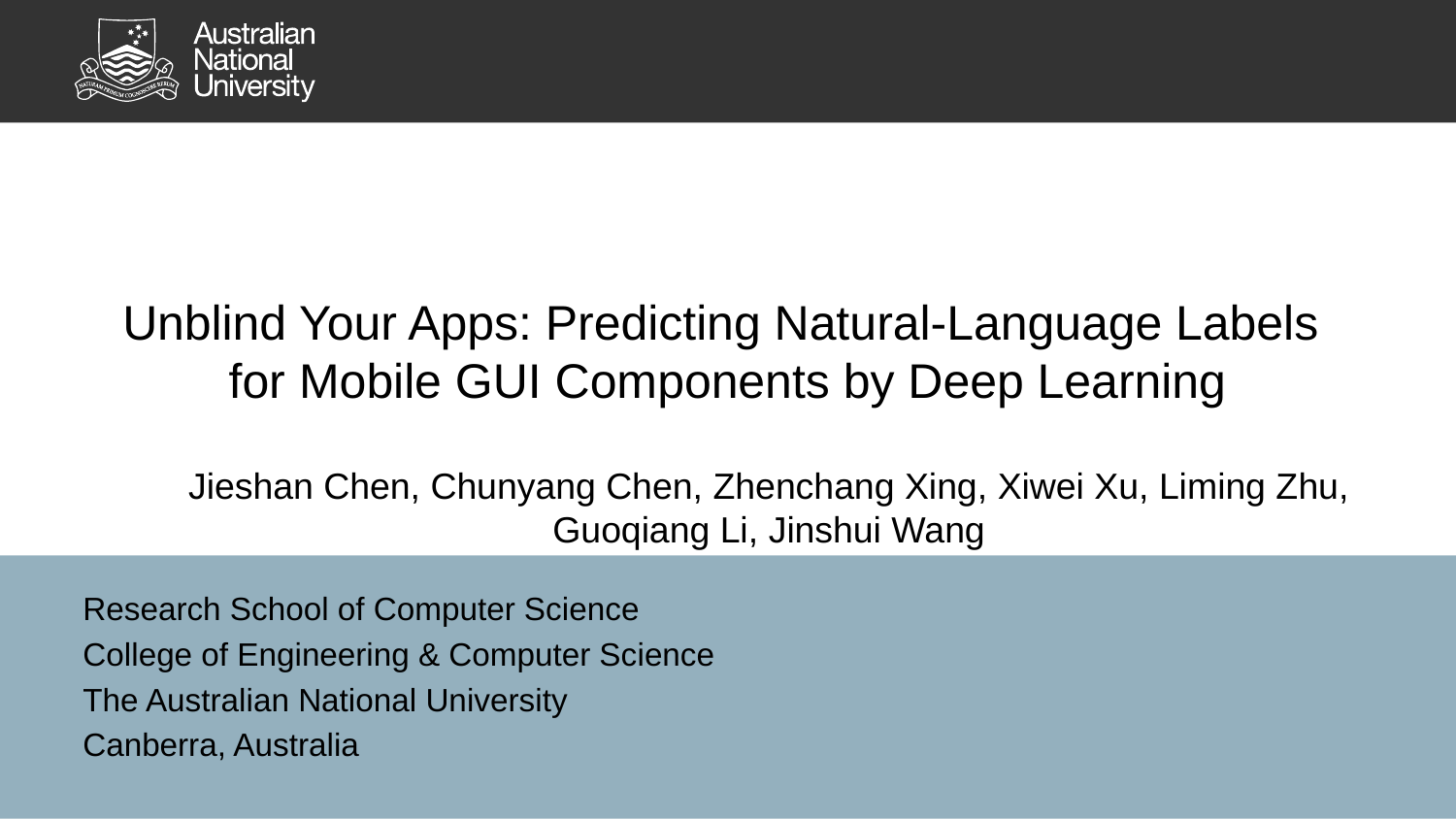

# Unblind Your Apps: Predicting Natural-Language Labels for Mobile GUI Components by Deep Learning
Jieshan Chen, Chunyang Chen, Zhenchang Xing, Xiwei Xu, Liming Zhu, Guoqiang Li, Jinshui Wang
Research School of Computer Science
College of Engineering & Computer Science
The Australian National University
Canberra, Australia